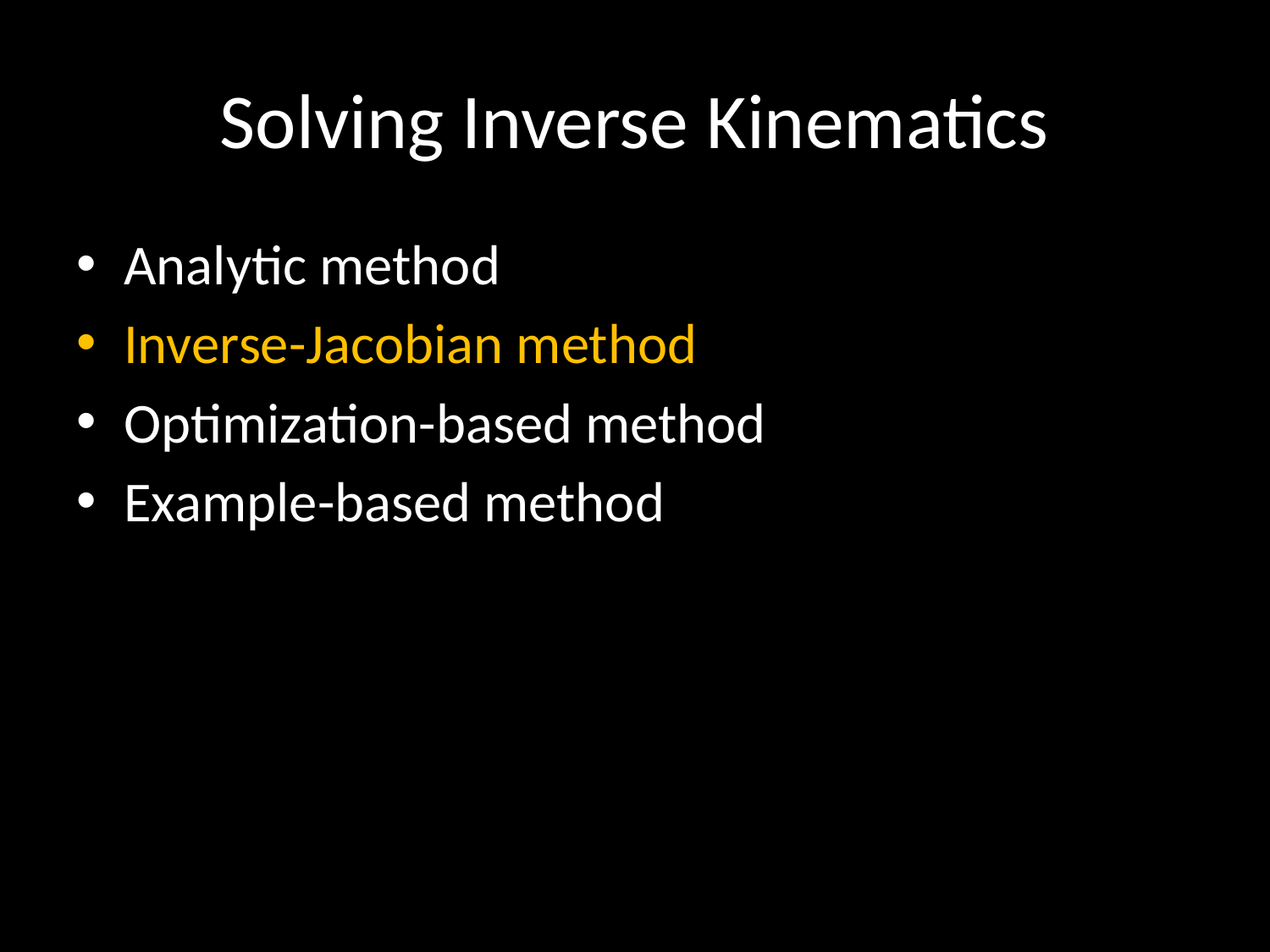

# Solving Inverse Kinematics
Analytic method
Inverse-Jacobian method
Optimization-based method
Example-based method